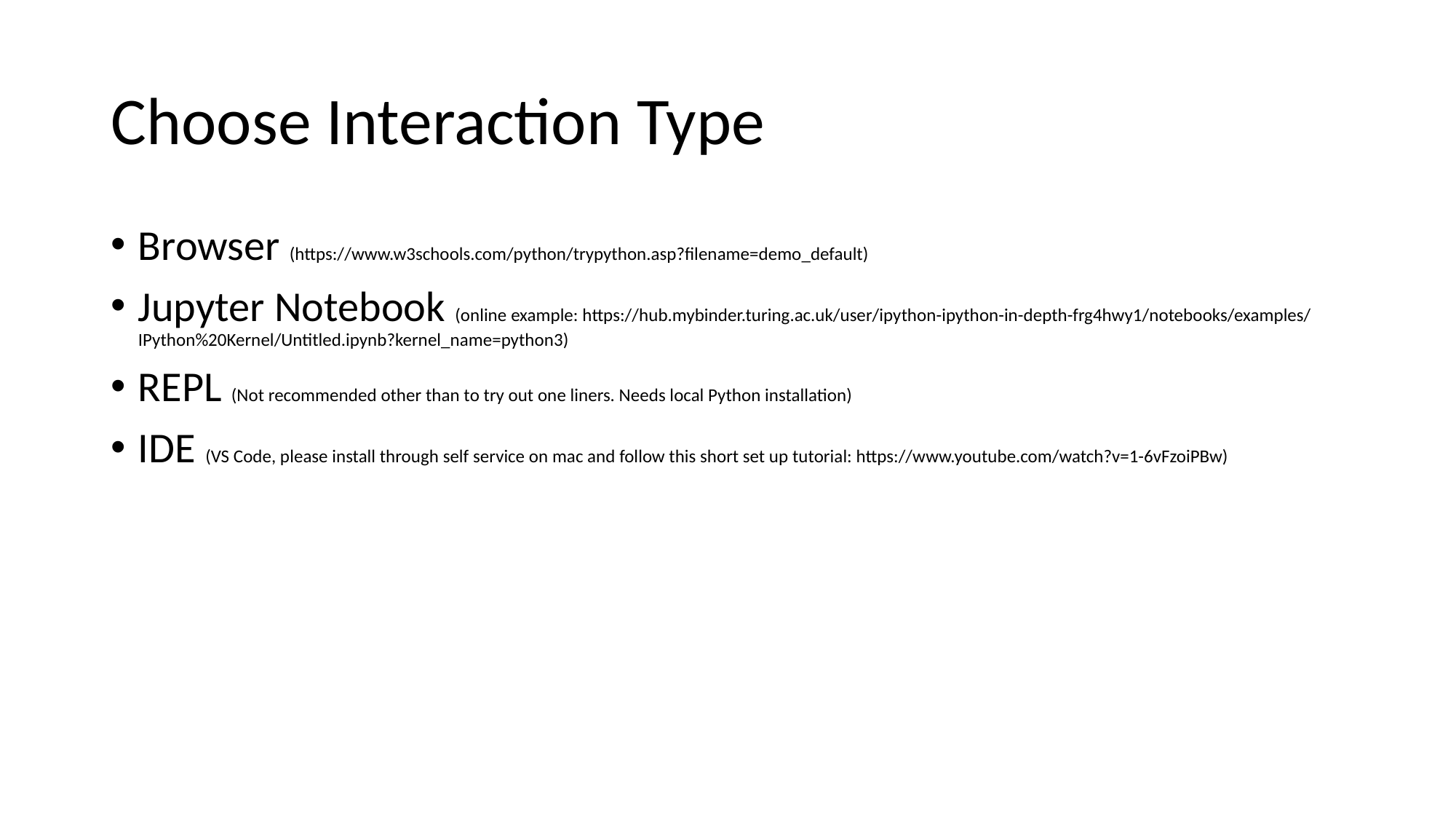

# Choose Interaction Type
Browser (https://www.w3schools.com/python/trypython.asp?filename=demo_default)
Jupyter Notebook (online example: https://hub.mybinder.turing.ac.uk/user/ipython-ipython-in-depth-frg4hwy1/notebooks/examples/IPython%20Kernel/Untitled.ipynb?kernel_name=python3)
REPL (Not recommended other than to try out one liners. Needs local Python installation)
IDE (VS Code, please install through self service on mac and follow this short set up tutorial: https://www.youtube.com/watch?v=1-6vFzoiPBw)